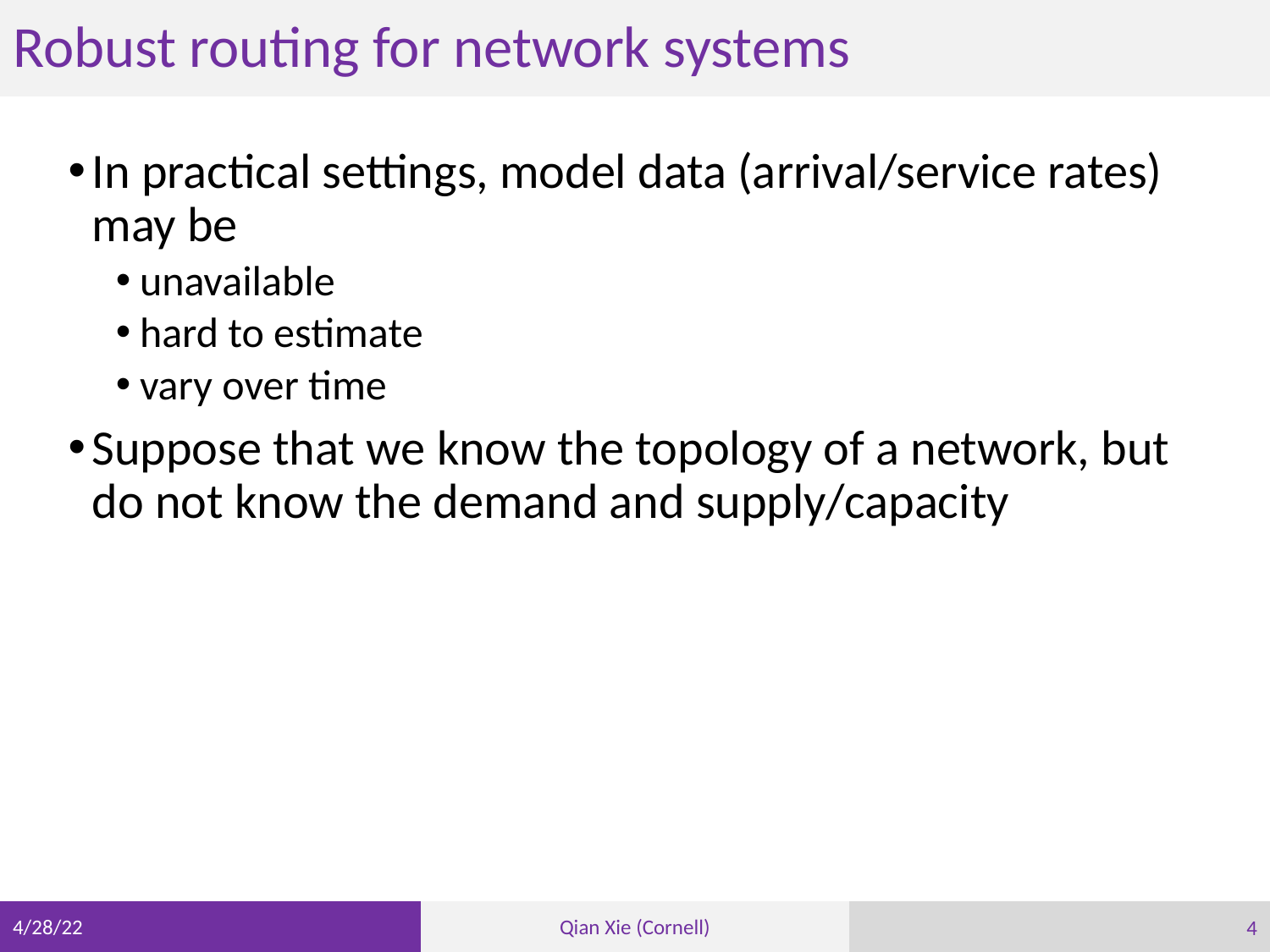

# Robust routing for network systems
In practical settings, model data (arrival/service rates) may be
unavailable
hard to estimate
vary over time
Suppose that we know the topology of a network, but do not know the demand and supply/capacity
4
4/28/22
Qian Xie (Cornell)